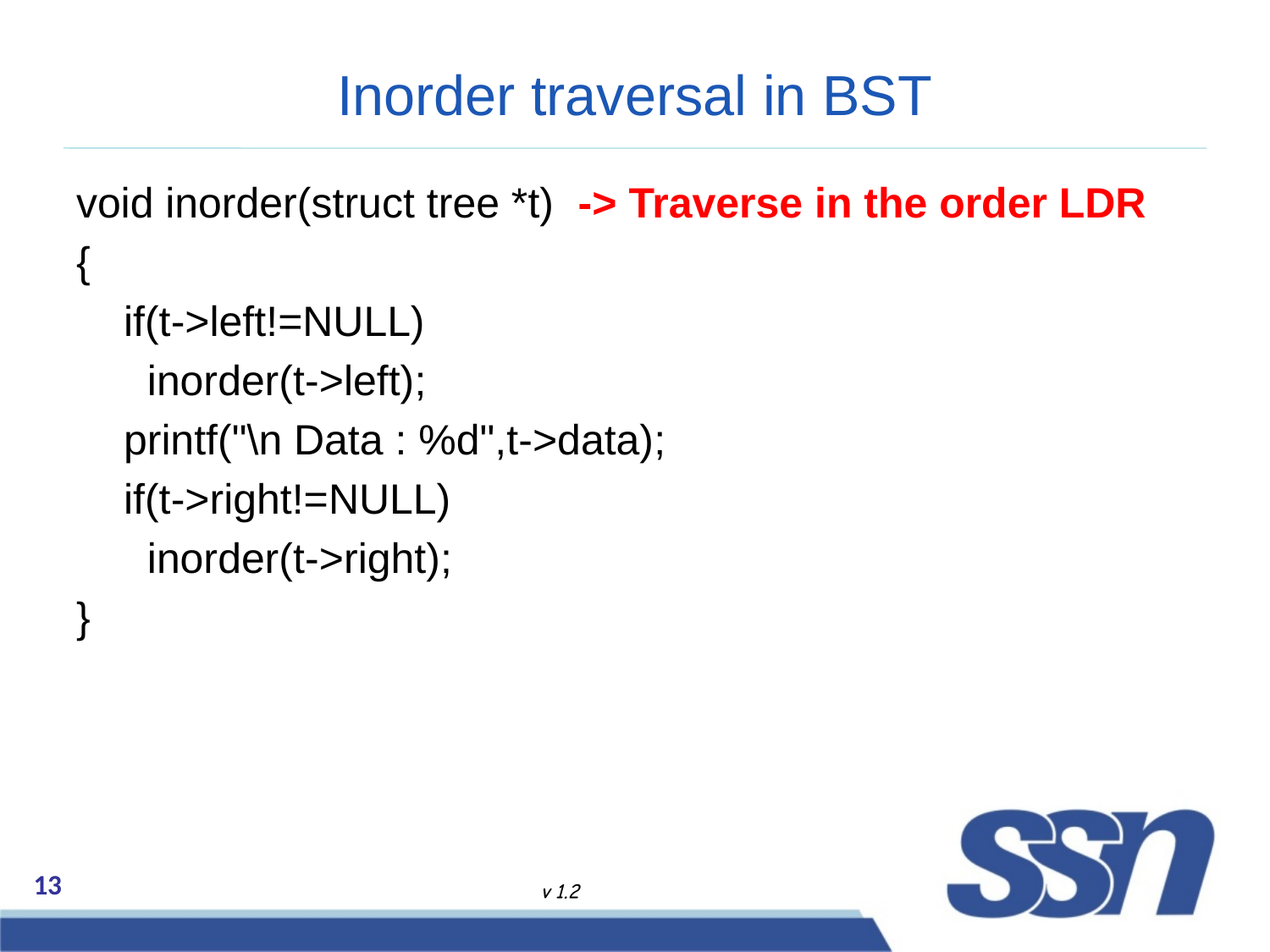

# Inorder traversal in BST
void inorder(struct tree *t)  -> Traverse in the order LDR
{
    if(t->left!=NULL)
      inorder(t->left);
    printf("\n Data : %d",t->data);
    if(t->right!=NULL)
      inorder(t->right);
}